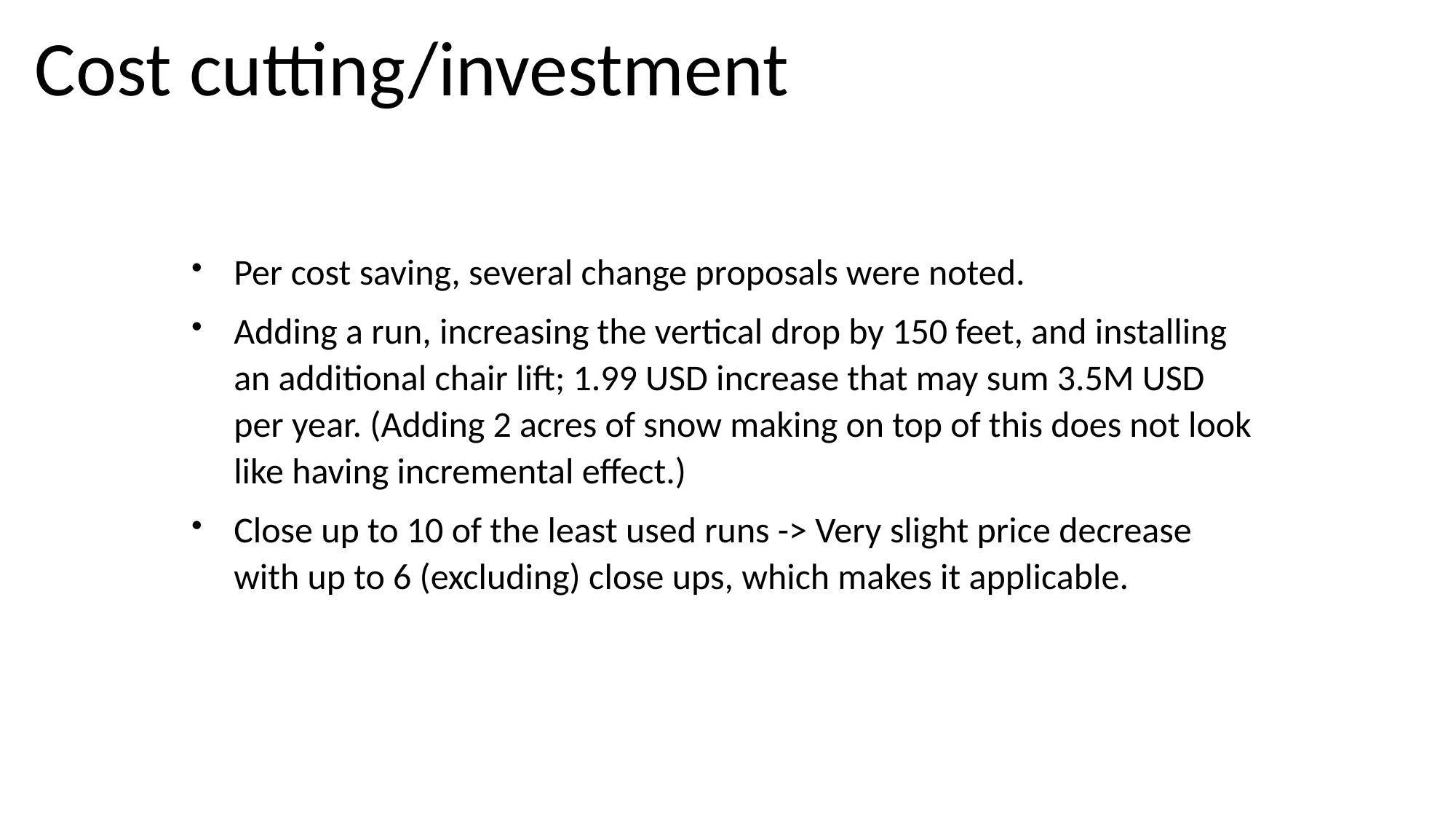

# Cost cutting/investment
Per cost saving, several change proposals were noted.
Adding a run, increasing the vertical drop by 150 feet, and installing an additional chair lift; 1.99 USD increase that may sum 3.5M USD per year. (Adding 2 acres of snow making on top of this does not look like having incremental effect.)
Close up to 10 of the least used runs -> Very slight price decrease with up to 6 (excluding) close ups, which makes it applicable.